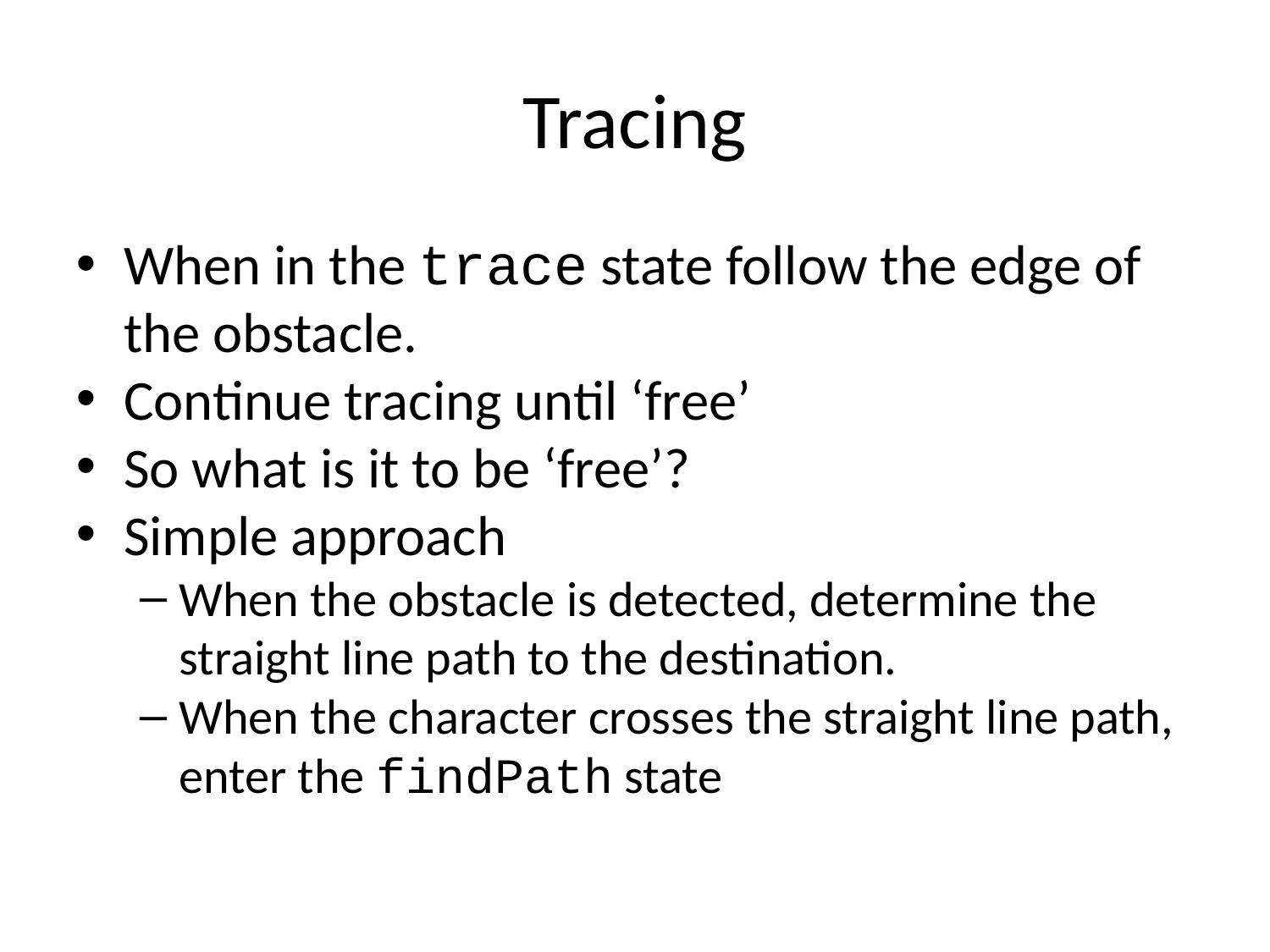

Tracing
When in the trace state follow the edge of the obstacle.
Continue tracing until ‘free’
So what is it to be ‘free’?
Simple approach
When the obstacle is detected, determine the straight line path to the destination.
When the character crosses the straight line path, enter the findPath state